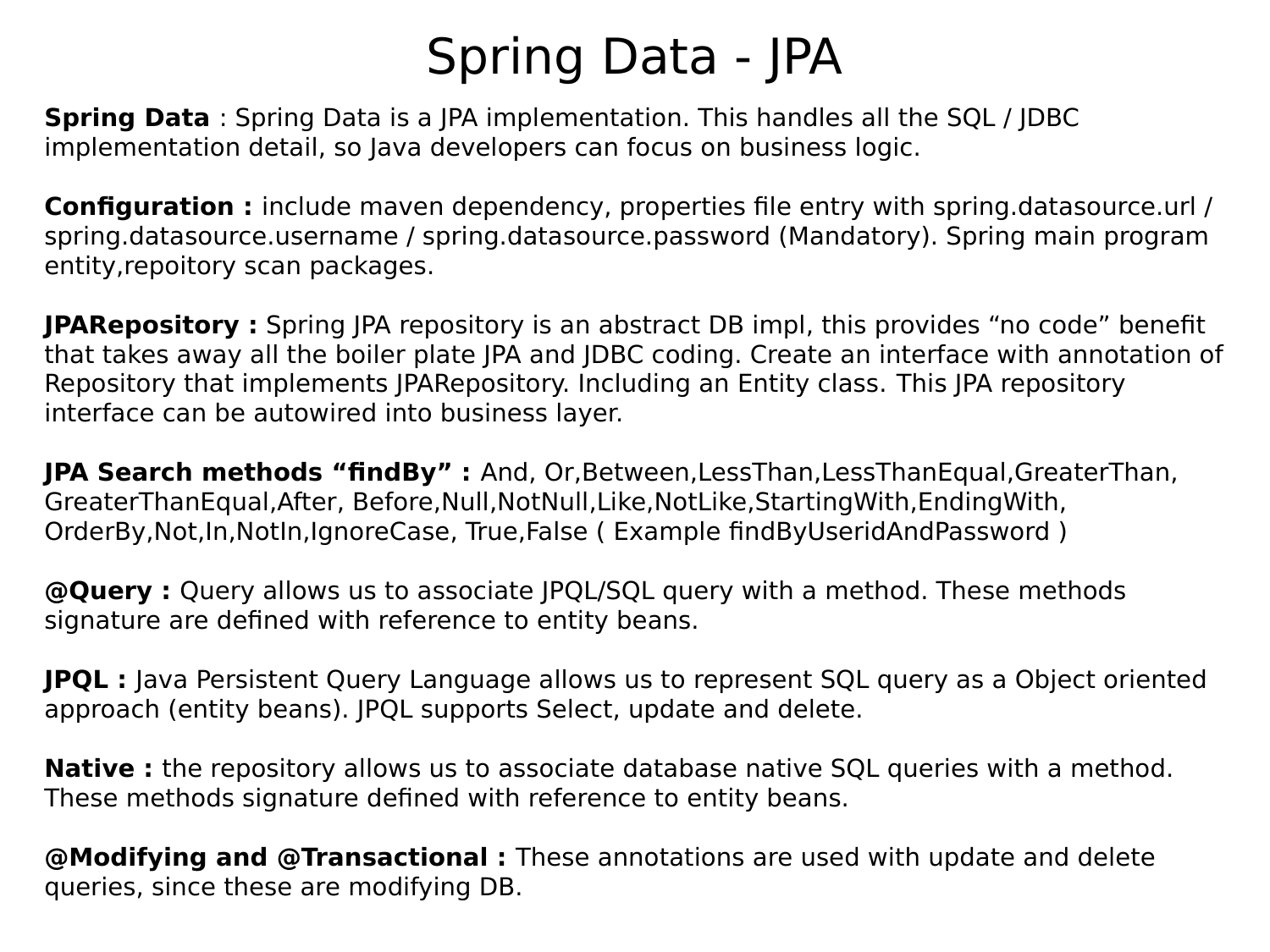

Spring Data - JPA
Spring Data : Spring Data is a JPA implementation. This handles all the SQL / JDBC implementation detail, so Java developers can focus on business logic.

Configuration : include maven dependency, properties file entry with spring.datasource.url / spring.datasource.username / spring.datasource.password (Mandatory). Spring main program entity,repoitory scan packages.

JPARepository : Spring JPA repository is an abstract DB impl, this provides “no code” benefit that takes away all the boiler plate JPA and JDBC coding. Create an interface with annotation of Repository that implements JPARepository. Including an Entity class. This JPA repository interface can be autowired into business layer.

JPA Search methods “findBy” : And, Or,Between,LessThan,LessThanEqual,GreaterThan, GreaterThanEqual,After, Before,Null,NotNull,Like,NotLike,StartingWith,EndingWith, OrderBy,Not,In,NotIn,IgnoreCase, True,False ( Example findByUseridAndPassword )

@Query : Query allows us to associate JPQL/SQL query with a method. These methods signature are defined with reference to entity beans.

JPQL : Java Persistent Query Language allows us to represent SQL query as a Object oriented approach (entity beans). JPQL supports Select, update and delete.

Native : the repository allows us to associate database native SQL queries with a method. These methods signature defined with reference to entity beans.

@Modifying and @Transactional : These annotations are used with update and delete queries, since these are modifying DB.